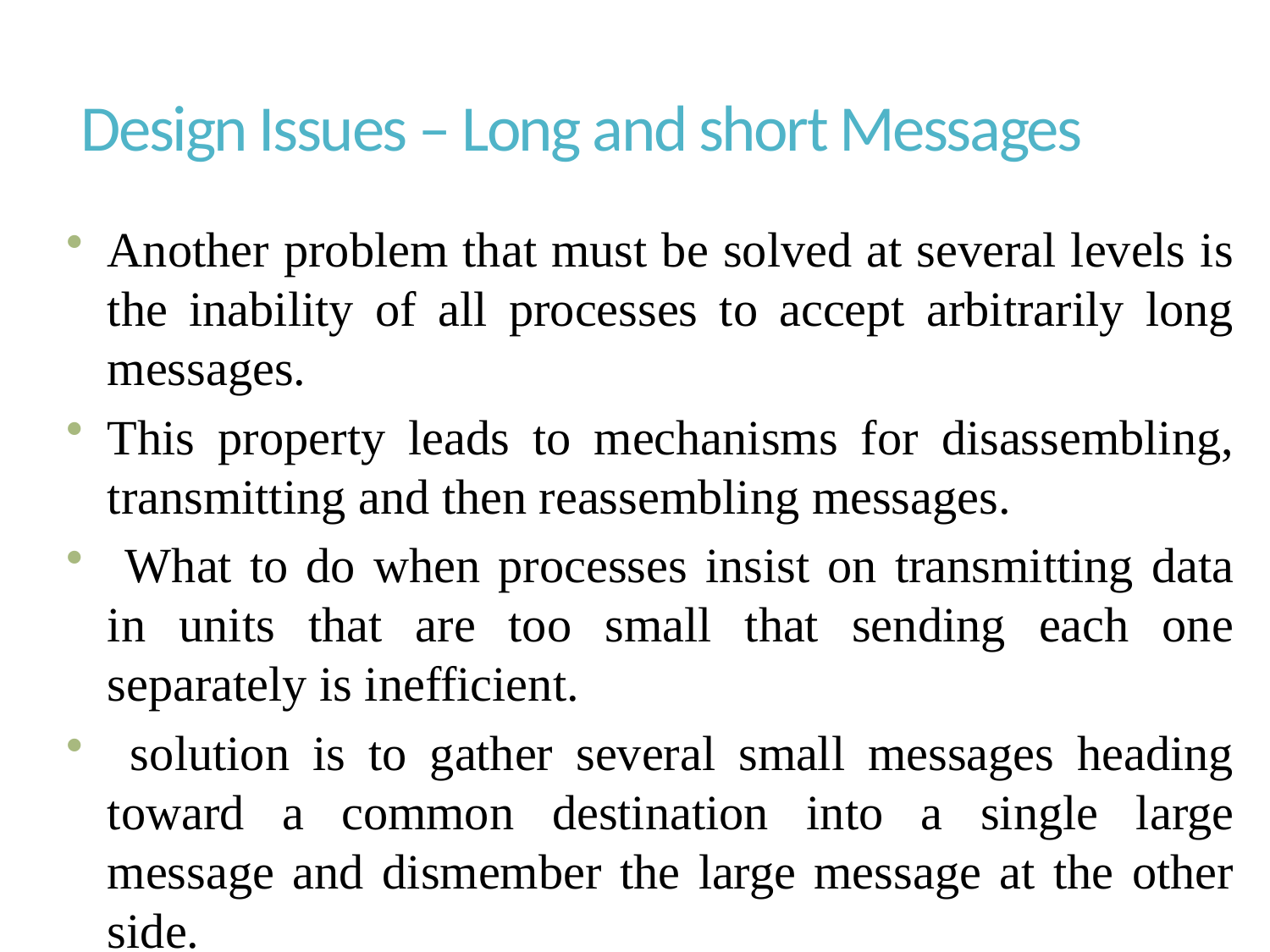

# Design Issues – Long and short Messages
Another problem that must be solved at several levels is the inability of all processes to accept arbitrarily long messages.
This property leads to mechanisms for disassembling, transmitting and then reassembling messages.
 What to do when processes insist on transmitting data in units that are too small that sending each one separately is inefficient.
 solution is to gather several small messages heading toward a common destination into a single large message and dismember the large message at the other side.